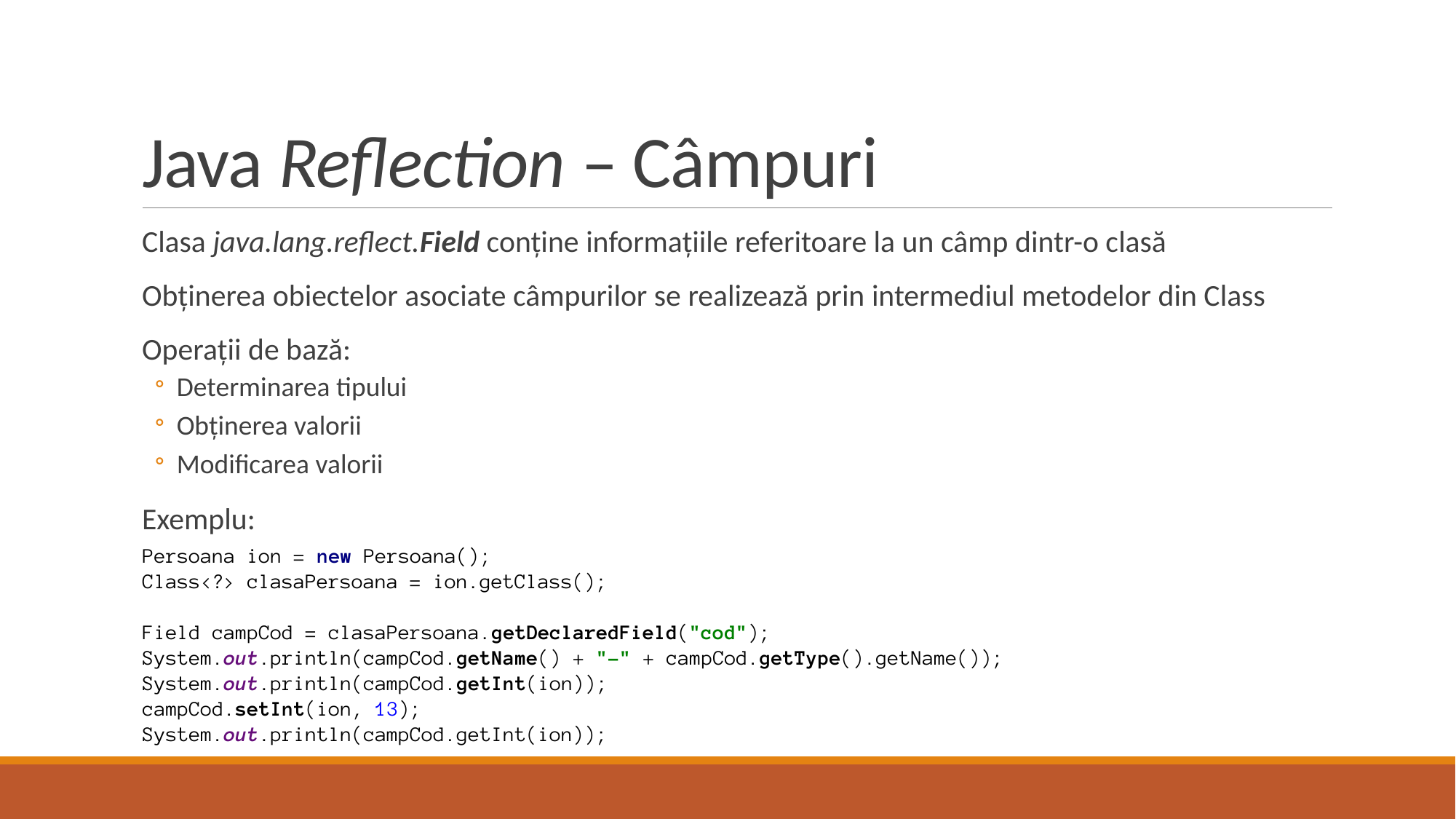

# Java Reflection – Câmpuri
Clasa java.lang.reflect.Field conține informațiile referitoare la un câmp dintr-o clasă
Obținerea obiectelor asociate câmpurilor se realizează prin intermediul metodelor din Class
Operații de bază:
Determinarea tipului
Obținerea valorii
Modificarea valorii
Exemplu:
Persoana ion = new Persoana();
Class<?> clasaPersoana = ion.getClass();
Field campCod = clasaPersoana.getDeclaredField("cod");
System.out.println(campCod.getName() + "-" + campCod.getType().getName());
System.out.println(campCod.getInt(ion));
campCod.setInt(ion, 13);
System.out.println(campCod.getInt(ion));